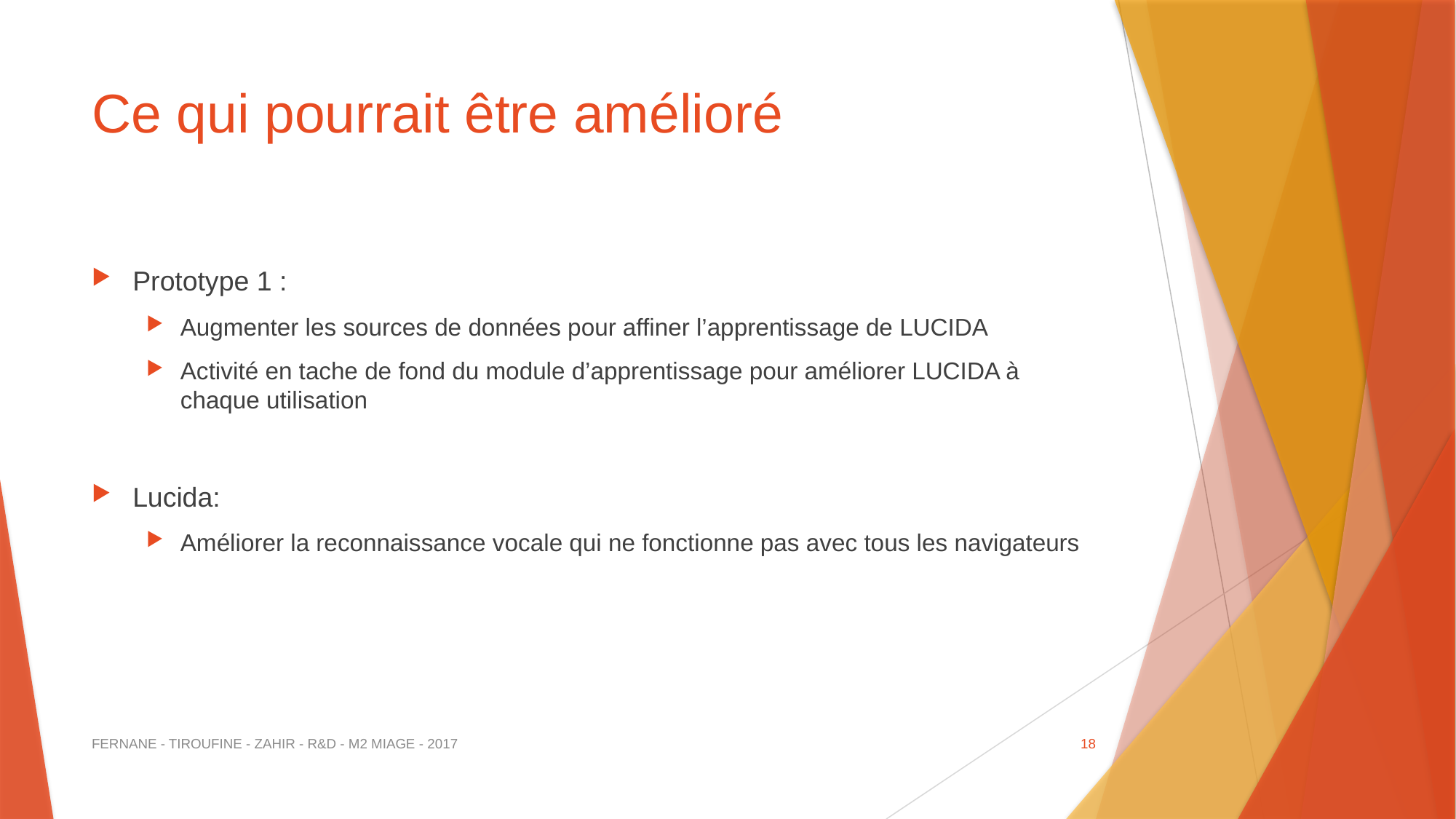

# Ce qui pourrait être amélioré
Prototype 1 :
Augmenter les sources de données pour affiner l’apprentissage de LUCIDA
Activité en tache de fond du module d’apprentissage pour améliorer LUCIDA à chaque utilisation

Lucida:
Améliorer la reconnaissance vocale qui ne fonctionne pas avec tous les navigateurs
FERNANE - TIROUFINE - ZAHIR - R&D - M2 MIAGE - 2017
18